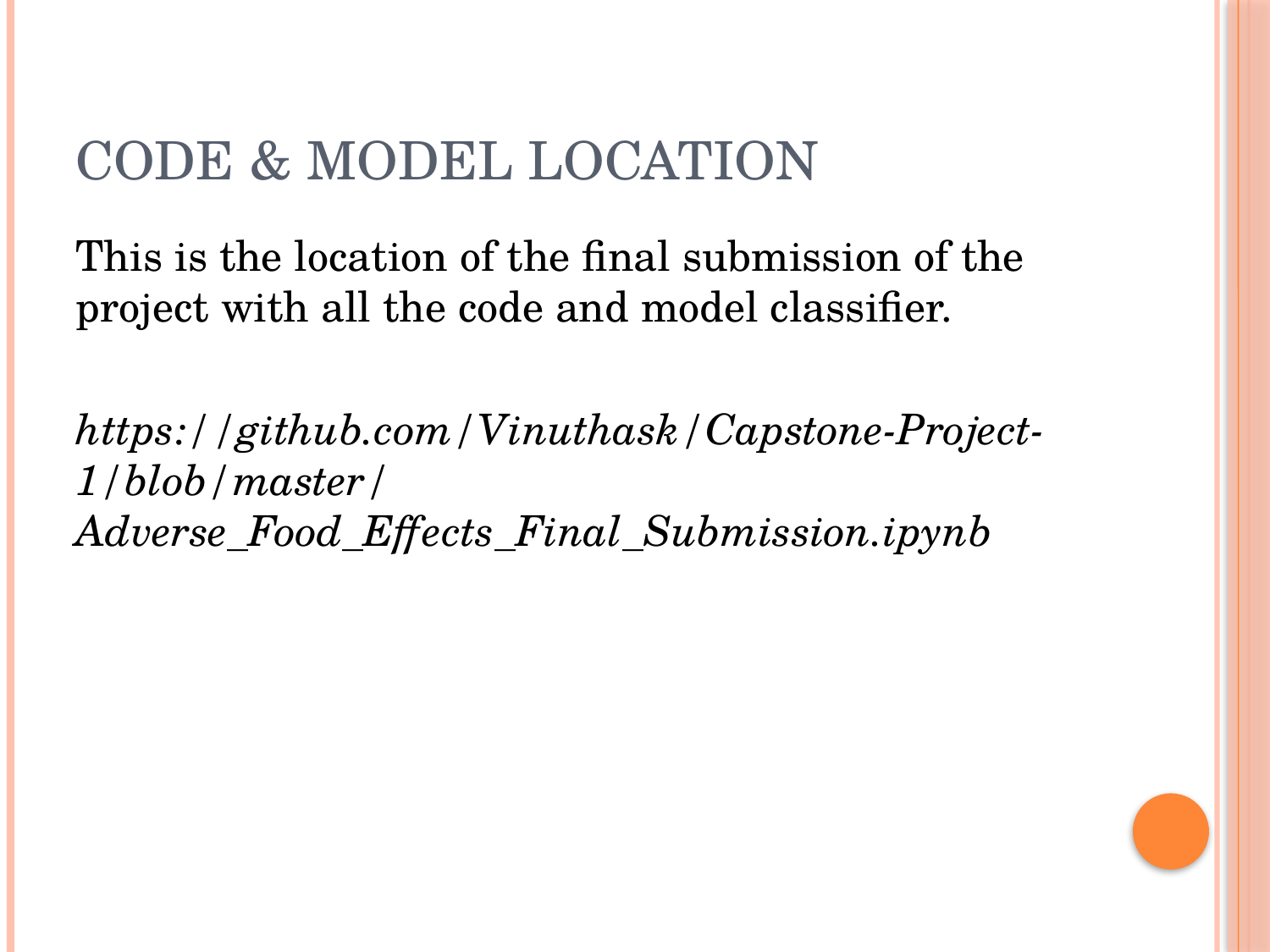

# Code & Model Location
This is the location of the final submission of the project with all the code and model classifier.

https://github.com/Vinuthask/Capstone-Project-1/blob/master/Adverse_Food_Effects_Final_Submission.ipynb